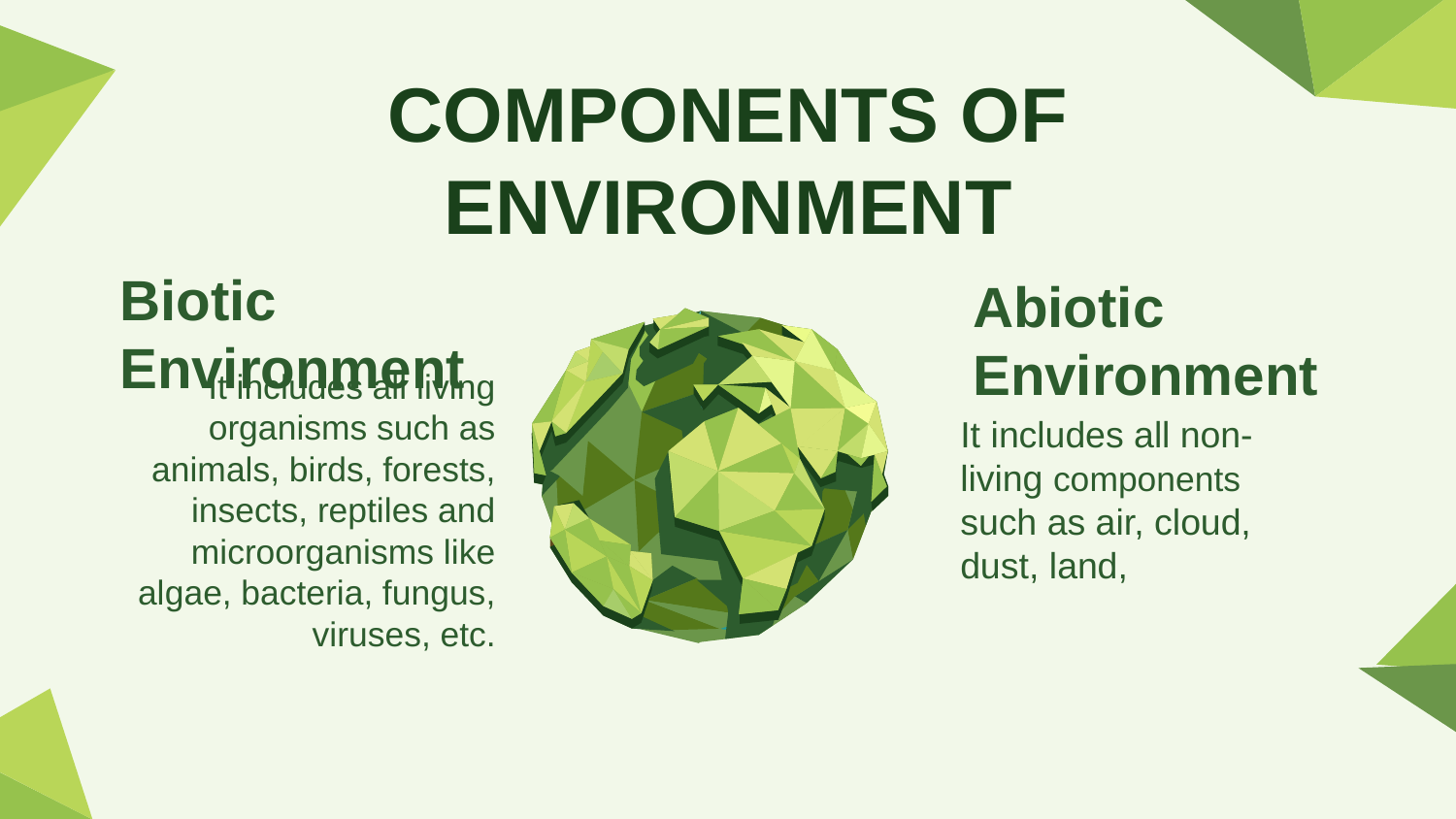

# COMPONENTS OF ENVIRONMENT
Biotic Environment
Abiotic Environment

It includes all living organisms such as animals, birds, forests, insects, reptiles and microorganisms like algae, bacteria, fungus, viruses, etc.

It includes all non-living components such as air, cloud, dust, land,